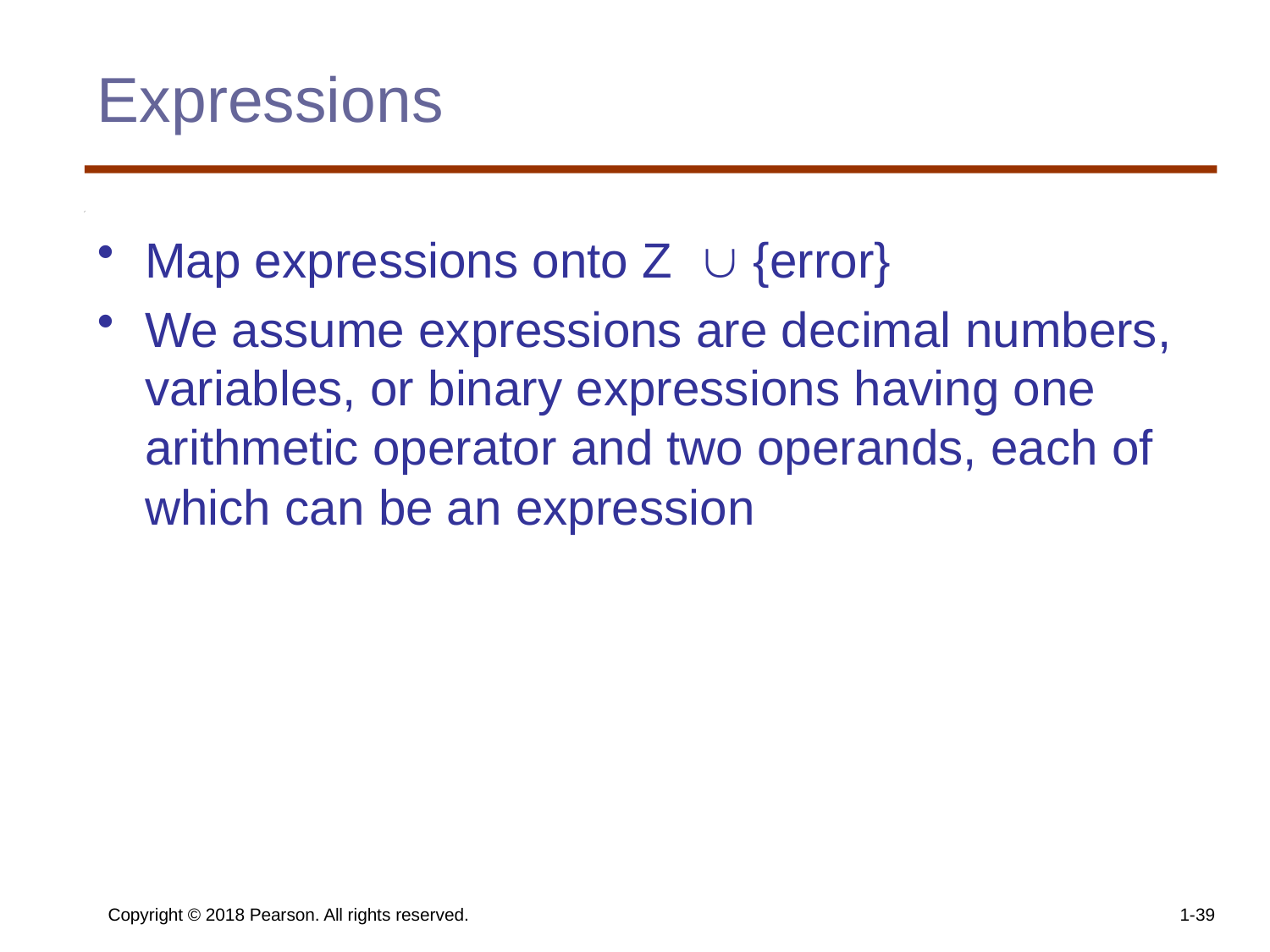

# Expressions
Map expressions onto Z  ∪ {error}
We assume expressions are decimal numbers, variables, or binary expressions having one arithmetic operator and two operands, each of which can be an expression

Copyright © 2018 Pearson. All rights reserved.
1-39